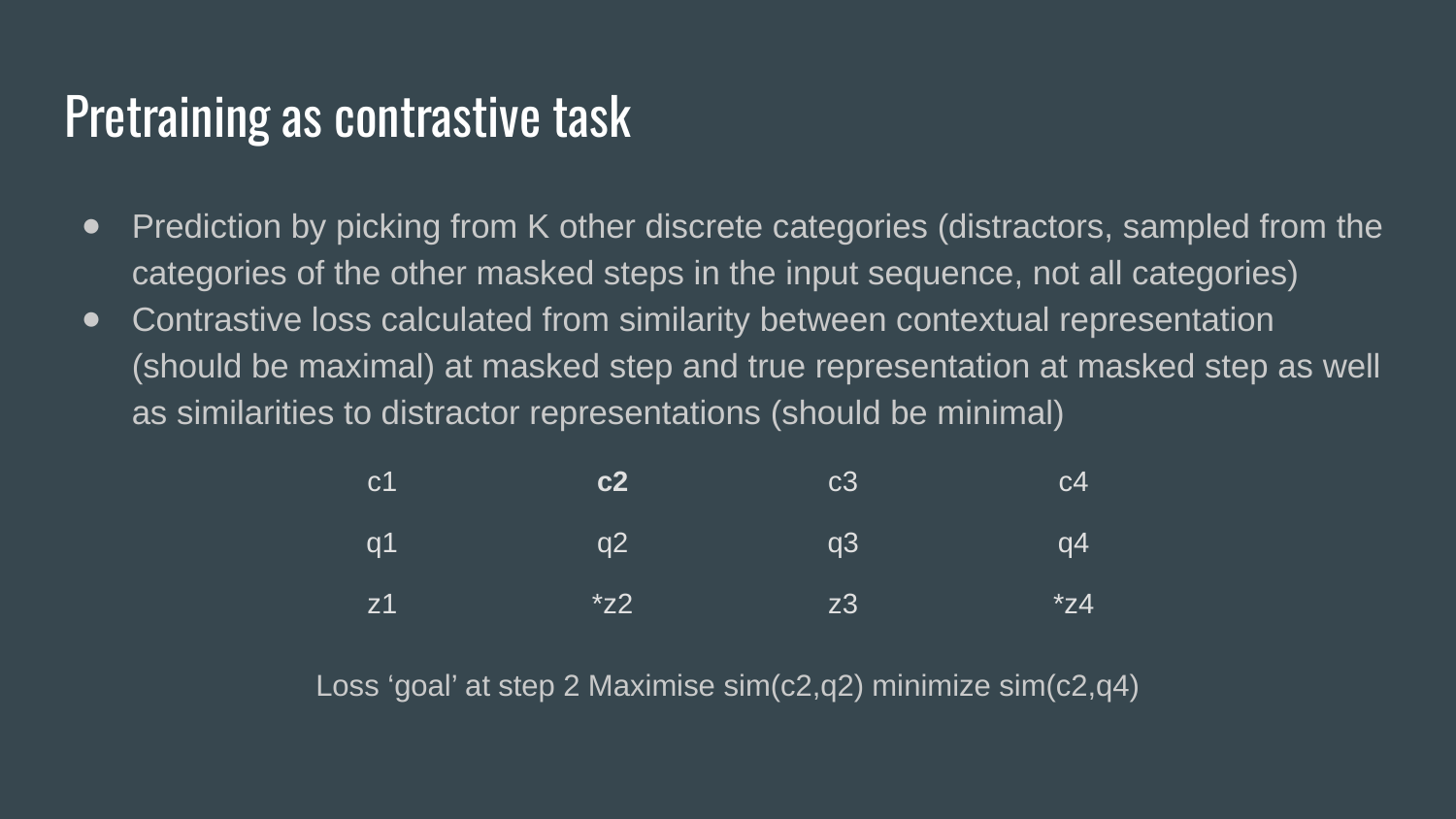

# Pretraining as contrastive task
Prediction by picking from K other discrete categories (distractors, sampled from the categories of the other masked steps in the input sequence, not all categories)
Contrastive loss calculated from similarity between contextual representation (should be maximal) at masked step and true representation at masked step as well as similarities to distractor representations (should be minimal)

Loss ‘goal’ at step 2 Maximise sim(c2,q2) minimize sim(c2,q4)
| c1 | c2 | c3 | c4 |
| --- | --- | --- | --- |
| q1 | q2 | q3 | q4 |
| z1 | \*z2 | z3 | \*z4 |